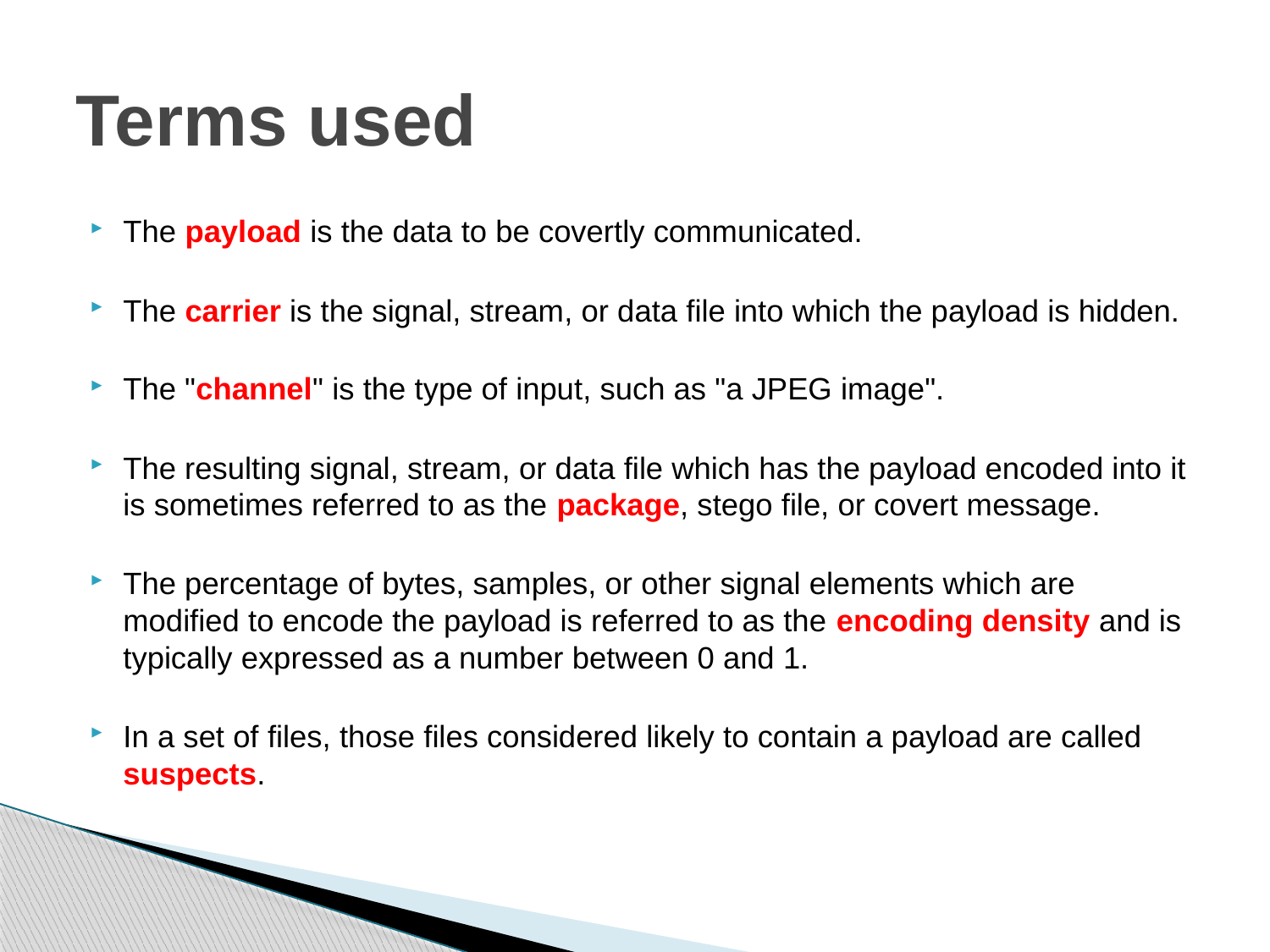

# Terms used
The payload is the data to be covertly communicated.
The carrier is the signal, stream, or data file into which the payload is hidden.
The "channel" is the type of input, such as "a JPEG image".
The resulting signal, stream, or data file which has the payload encoded into it is sometimes referred to as the package, stego file, or covert message.
The percentage of bytes, samples, or other signal elements which are modified to encode the payload is referred to as the encoding density and is typically expressed as a number between 0 and 1.
In a set of files, those files considered likely to contain a payload are called suspects.